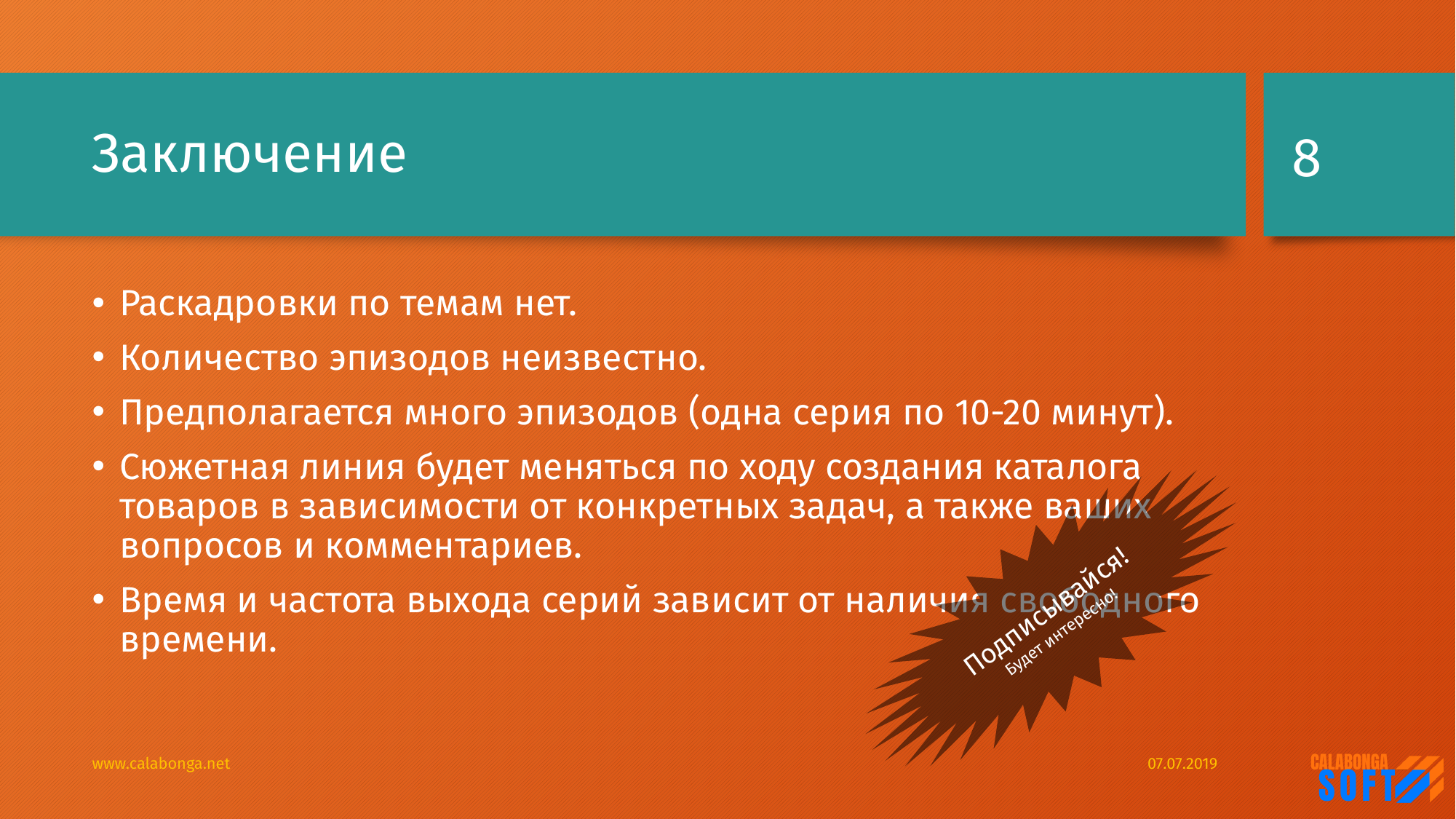

8
# Заключение
Раскадровки по темам нет.
Количество эпизодов неизвестно.
Предполагается много эпизодов (одна серия по 10-20 минут).
Сюжетная линия будет меняться по ходу создания каталога товаров в зависимости от конкретных задач, а также ваших вопросов и комментариев.
Время и частота выхода серий зависит от наличия свободного времени.

Подписывайся!
Будет интересно!
www.calabonga.net
07.07.2019